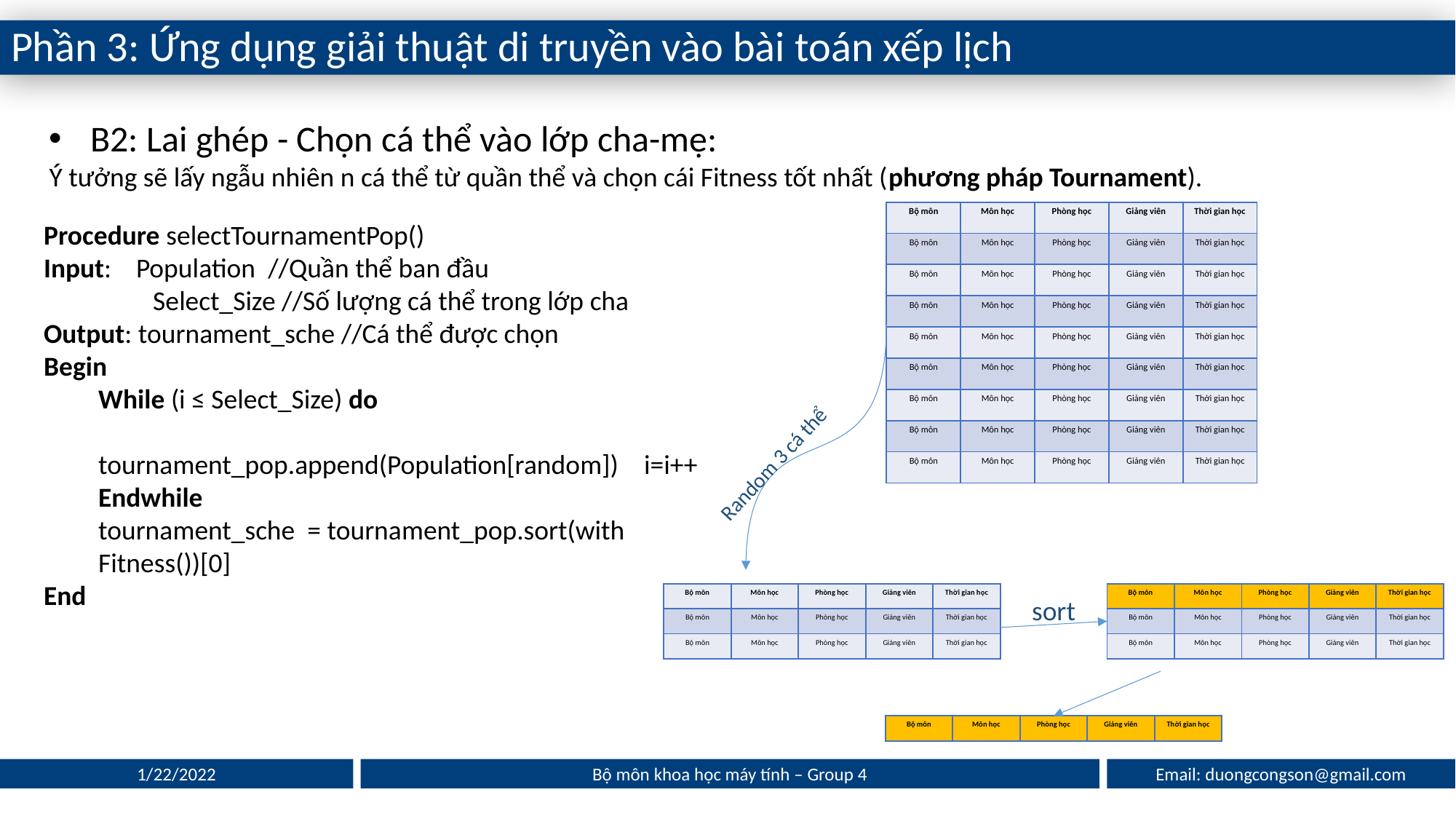

Phần 3: Ứng dụng giải thuật di truyền vào bài toán xếp lịch
B2: Lai ghép - Chọn cá thể vào lớp cha-mẹ:
Ý tưởng sẽ lấy ngẫu nhiên n cá thể từ quần thể và chọn cái Fitness tốt nhất (phương pháp Tournament).
| Bộ môn | Môn học | Phòng học | Giảng viên | Thời gian học |
| --- | --- | --- | --- | --- |
| Bộ môn | Môn học | Phòng học | Giảng viên | Thời gian học |
| Bộ môn | Môn học | Phòng học | Giảng viên | Thời gian học |
| Bộ môn | Môn học | Phòng học | Giảng viên | Thời gian học |
| Bộ môn | Môn học | Phòng học | Giảng viên | Thời gian học |
| Bộ môn | Môn học | Phòng học | Giảng viên | Thời gian học |
| Bộ môn | Môn học | Phòng học | Giảng viên | Thời gian học |
| Bộ môn | Môn học | Phòng học | Giảng viên | Thời gian học |
| Bộ môn | Môn học | Phòng học | Giảng viên | Thời gian học |
Procedure selectTournamentPop()
Input:    Population  //Quần thể ban đầu
	Select_Size //Số lượng cá thể trong lớp cha
Output: tournament_sche //Cá thể được chọn
Begin
While (i ≤ Select_Size) do
	tournament_pop.append(Population[random]) 	i=i++
Endwhile
tournament_sche  = tournament_pop.sort(with Fitness())[0]
End
Random 3 cá thể
| Bộ môn | Môn học | Phòng học | Giảng viên | Thời gian học |
| --- | --- | --- | --- | --- |
| Bộ môn | Môn học | Phòng học | Giảng viên | Thời gian học |
| Bộ môn | Môn học | Phòng học | Giảng viên | Thời gian học |
| Bộ môn | Môn học | Phòng học | Giảng viên | Thời gian học |
| --- | --- | --- | --- | --- |
| Bộ môn | Môn học | Phòng học | Giảng viên | Thời gian học |
| Bộ môn | Môn học | Phòng học | Giảng viên | Thời gian học |
sort
| Bộ môn | Môn học | Phòng học | Giảng viên | Thời gian học |
| --- | --- | --- | --- | --- |
Email: duongcongson@gmail.com
1/22/2022
Bộ môn khoa học máy tính – Group 4